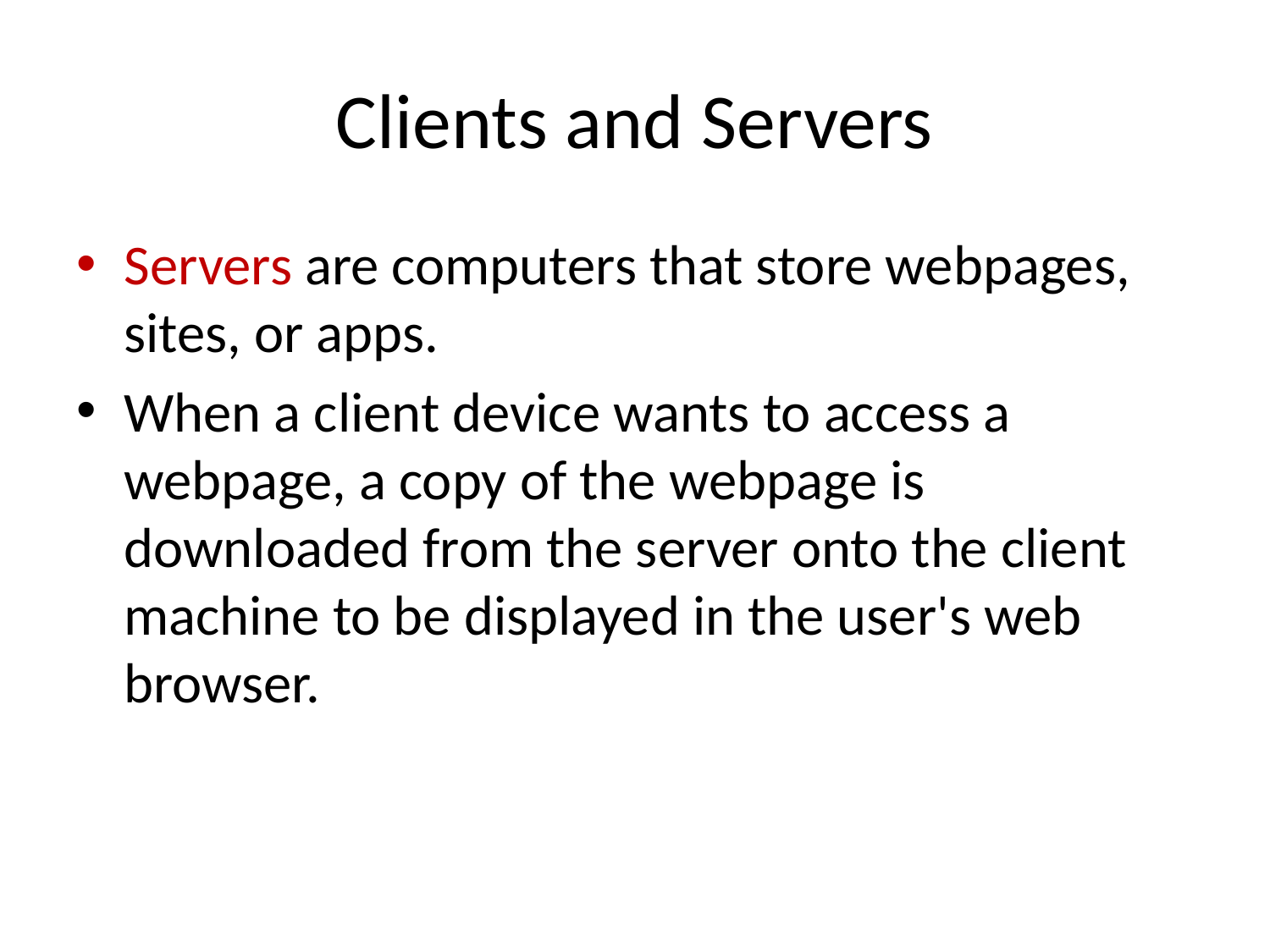

# Clients and Servers
Servers are computers that store webpages, sites, or apps.
When a client device wants to access a webpage, a copy of the webpage is downloaded from the server onto the client machine to be displayed in the user's web browser.